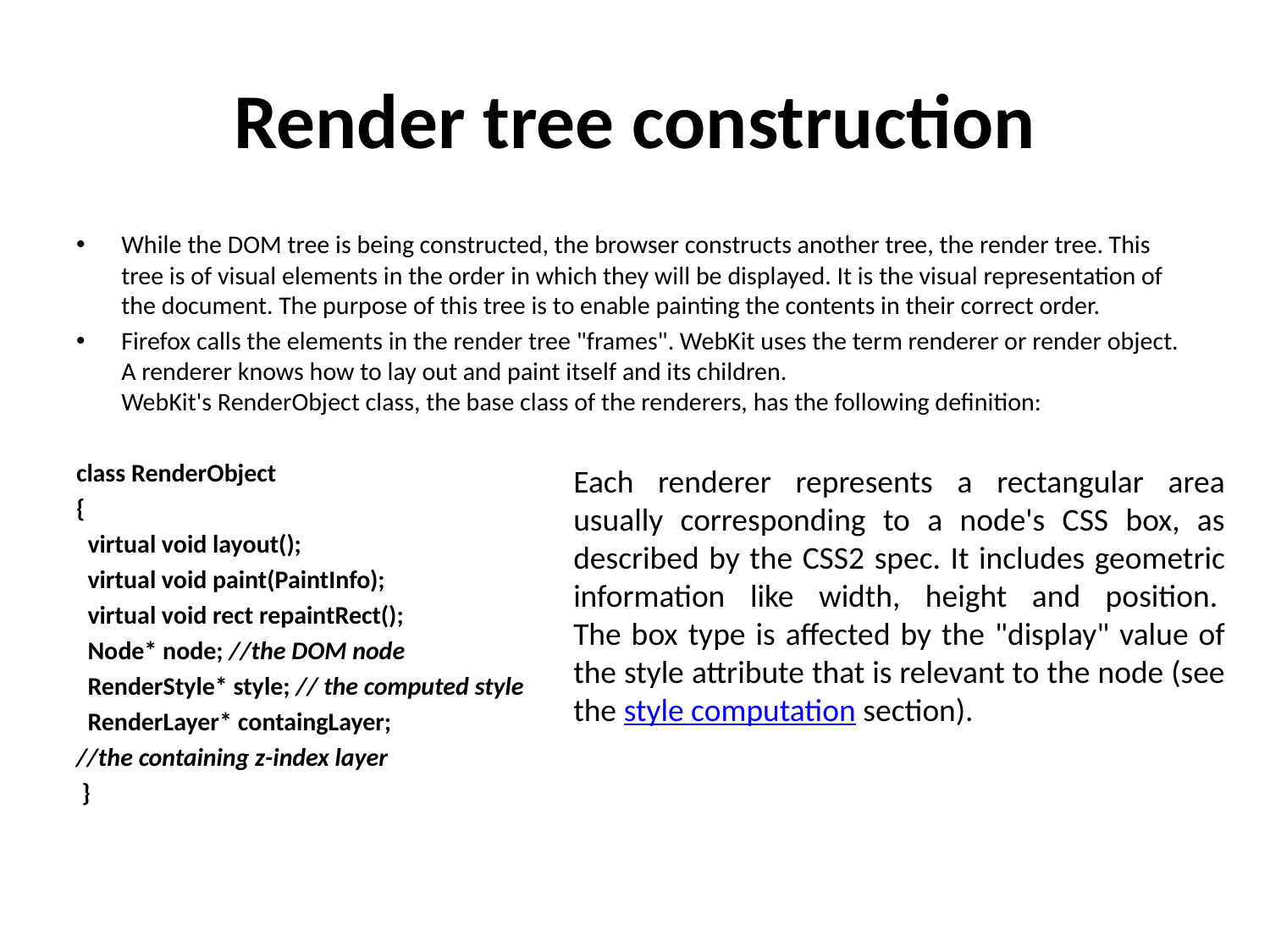

# Render tree construction
While the DOM tree is being constructed, the browser constructs another tree, the render tree. This tree is of visual elements in the order in which they will be displayed. It is the visual representation of the document. The purpose of this tree is to enable painting the contents in their correct order.
Firefox calls the elements in the render tree "frames". WebKit uses the term renderer or render object. 
A renderer knows how to lay out and paint itself and its children. 
WebKit's RenderObject class, the base class of the renderers, has the following definition:

class RenderObject
{
  virtual void layout();
  virtual void paint(PaintInfo);
  virtual void rect repaintRect();
  Node* node; //the DOM node
  RenderStyle* style; // the computed style
  RenderLayer* containgLayer;
//the containing z-index layer
 }
Each renderer represents a rectangular area usually corresponding to a node's CSS box, as described by the CSS2 spec. It includes geometric information like width, height and position. 
The box type is affected by the "display" value of the style attribute that is relevant to the node (see the style computation section).